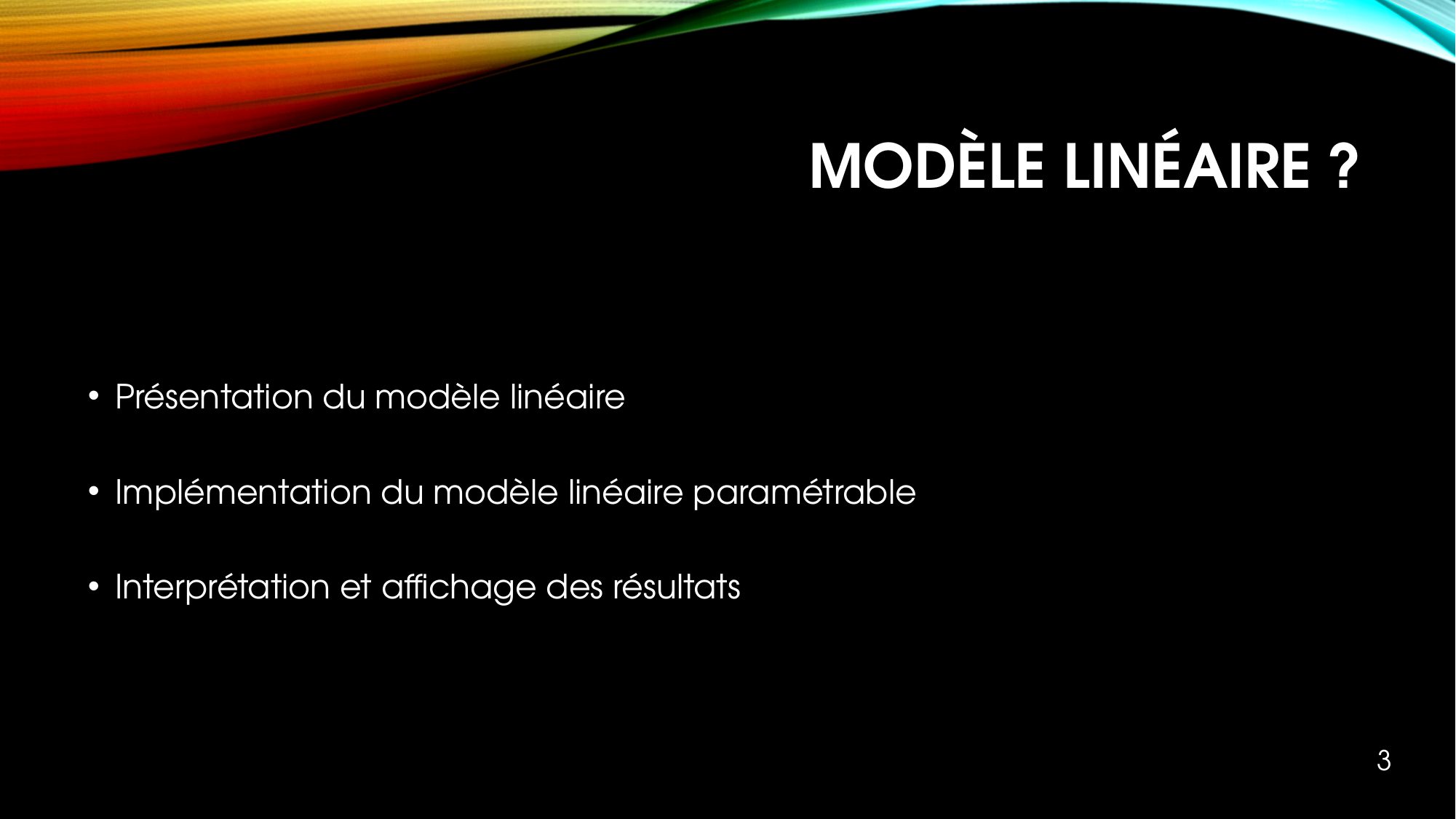

# Modèle linéaire ?
Présentation du modèle linéaire
Implémentation du modèle linéaire paramétrable
Interprétation et affichage des résultats

3